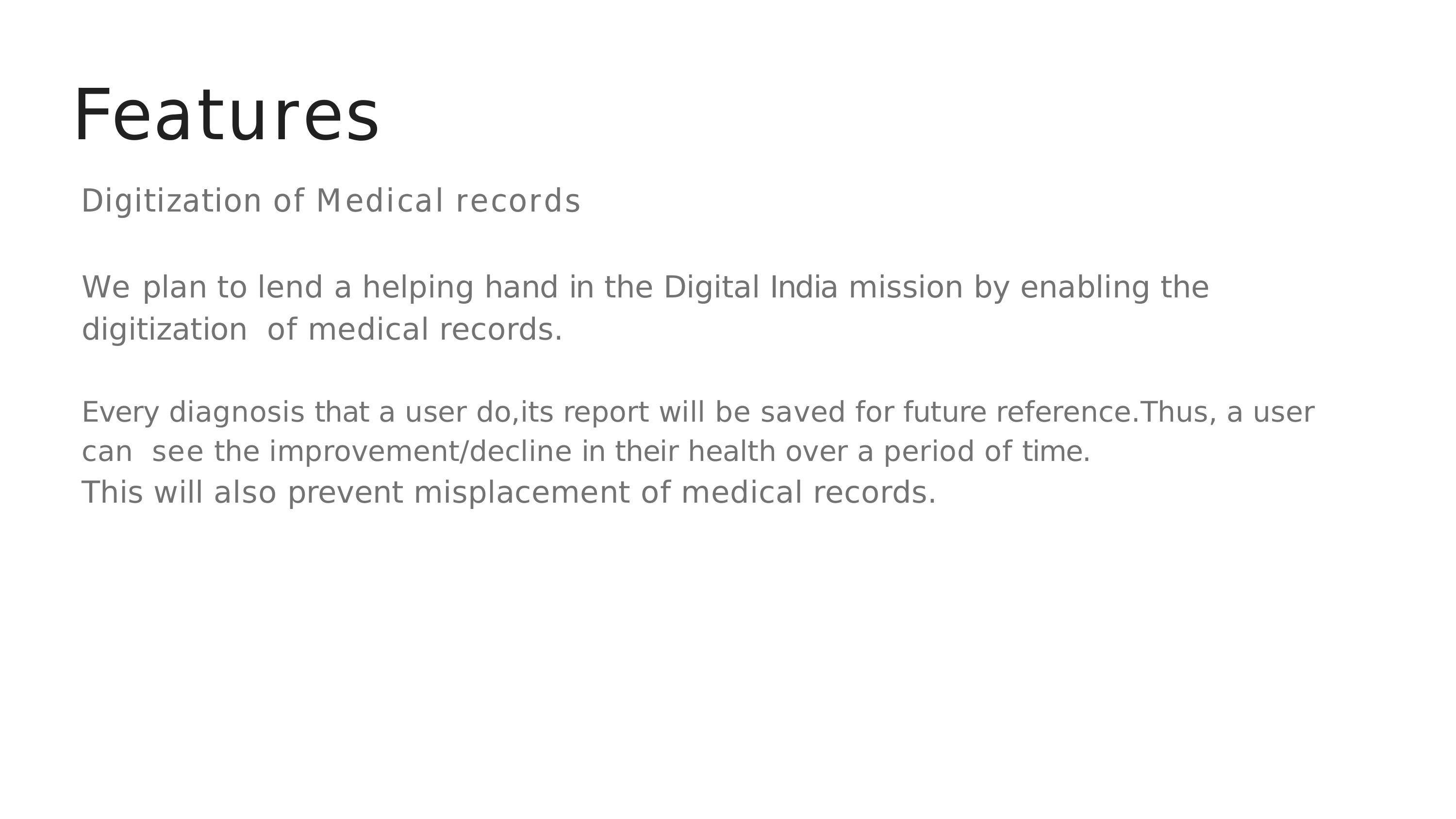

# Features
Digitization of Medical records

We plan to lend a helping hand in the Digital India mission by enabling the digitization  of medical records.

Every diagnosis that a user do,its report will be saved for future reference.Thus, a user can  see the improvement/decline in their health over a period of time.
This will also prevent misplacement of medical records.